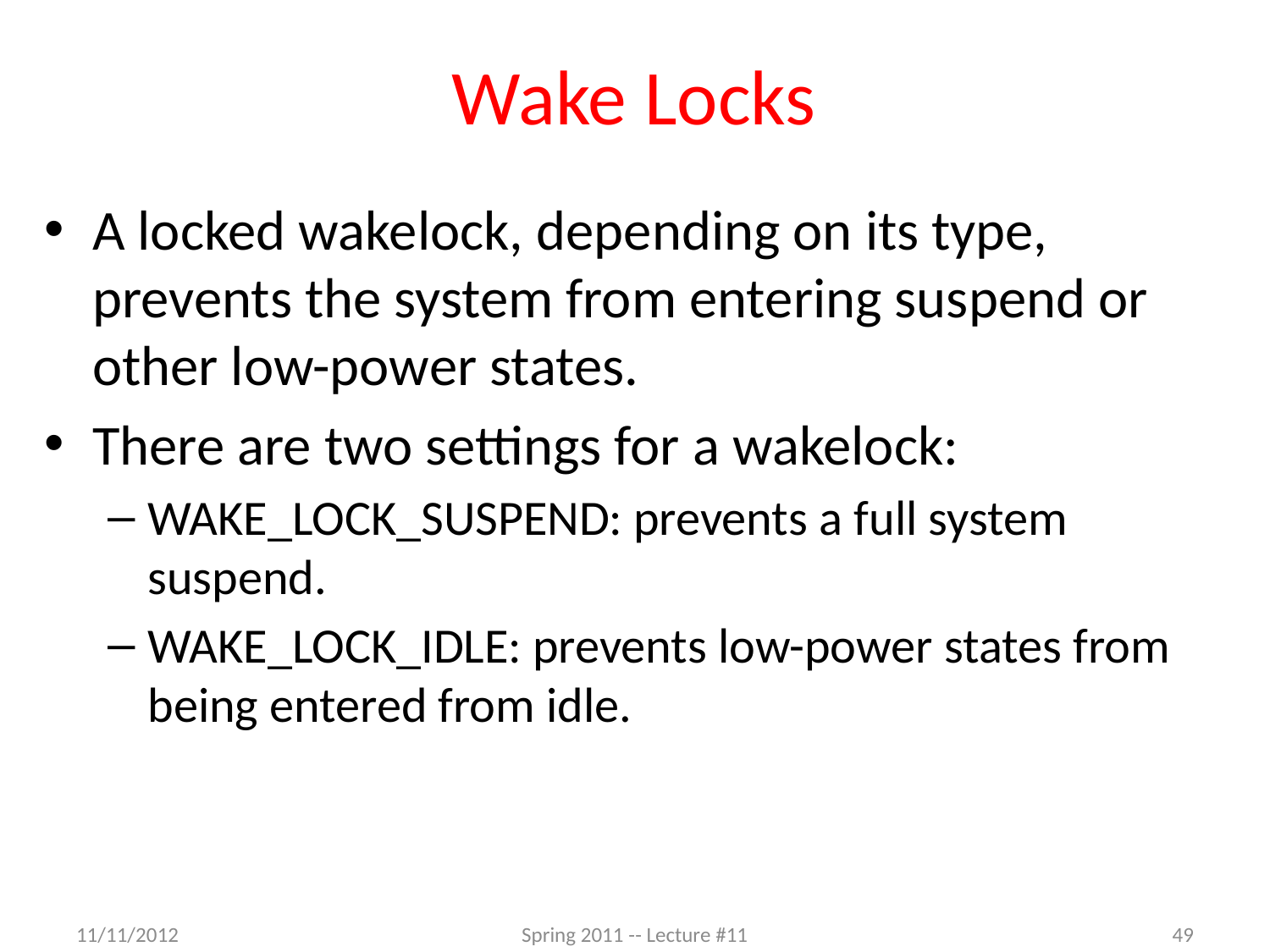

# Wake Locks
A locked wakelock, depending on its type, prevents the system from entering suspend or other low-power states.
There are two settings for a wakelock:
WAKE_LOCK_SUSPEND: prevents a full system suspend.
WAKE_LOCK_IDLE: prevents low-power states from being entered from idle.

11/11/2012
Spring 2011 -- Lecture #11
49